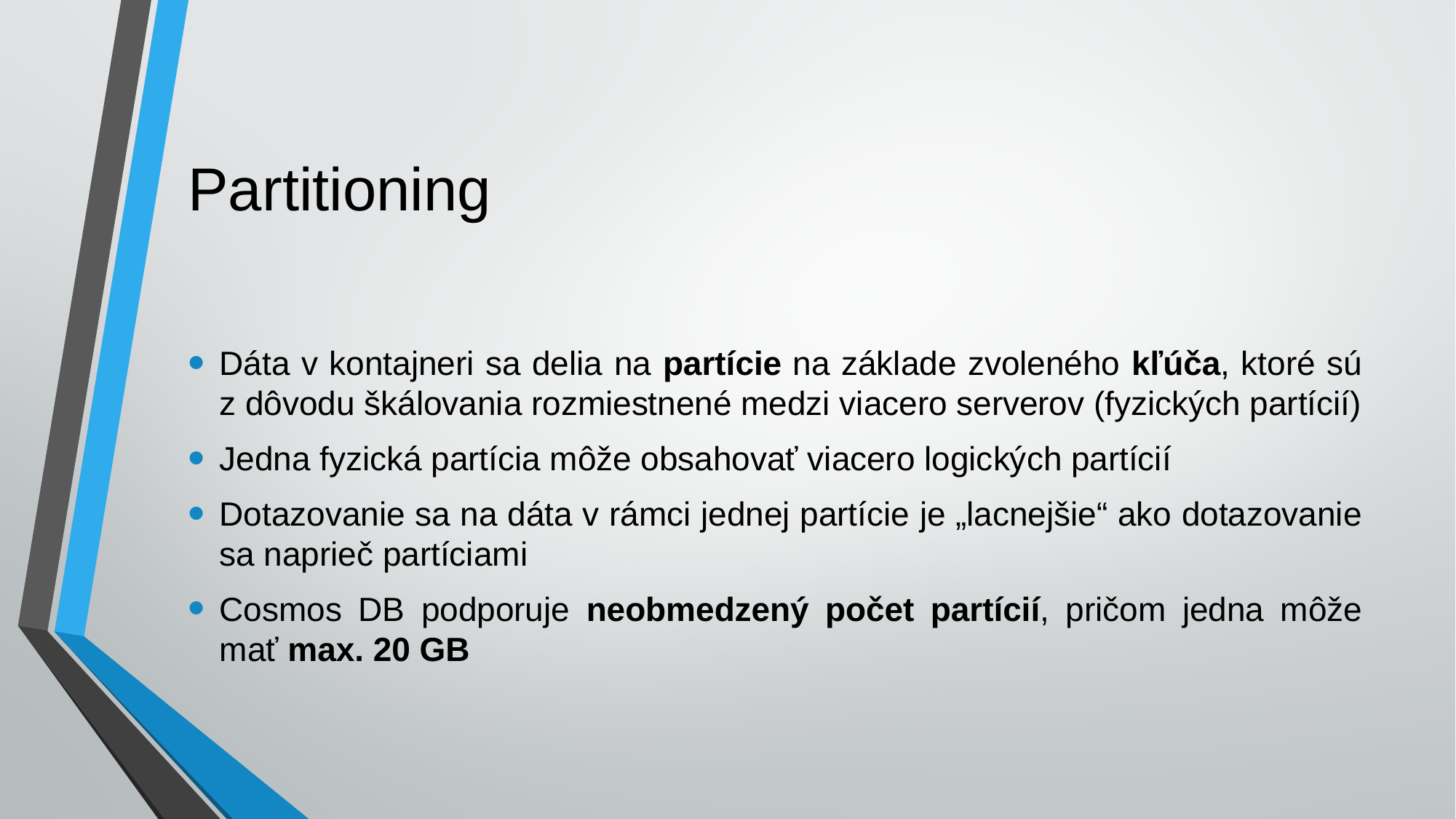

# Partitioning
Dáta v kontajneri sa delia na partície na základe zvoleného kľúča, ktoré sú z dôvodu škálovania rozmiestnené medzi viacero serverov (fyzických partícií)
Jedna fyzická partícia môže obsahovať viacero logických partícií
Dotazovanie sa na dáta v rámci jednej partície je „lacnejšie“ ako dotazovanie sa naprieč partíciami
Cosmos DB podporuje neobmedzený počet partícií, pričom jedna môže mať max. 20 GB